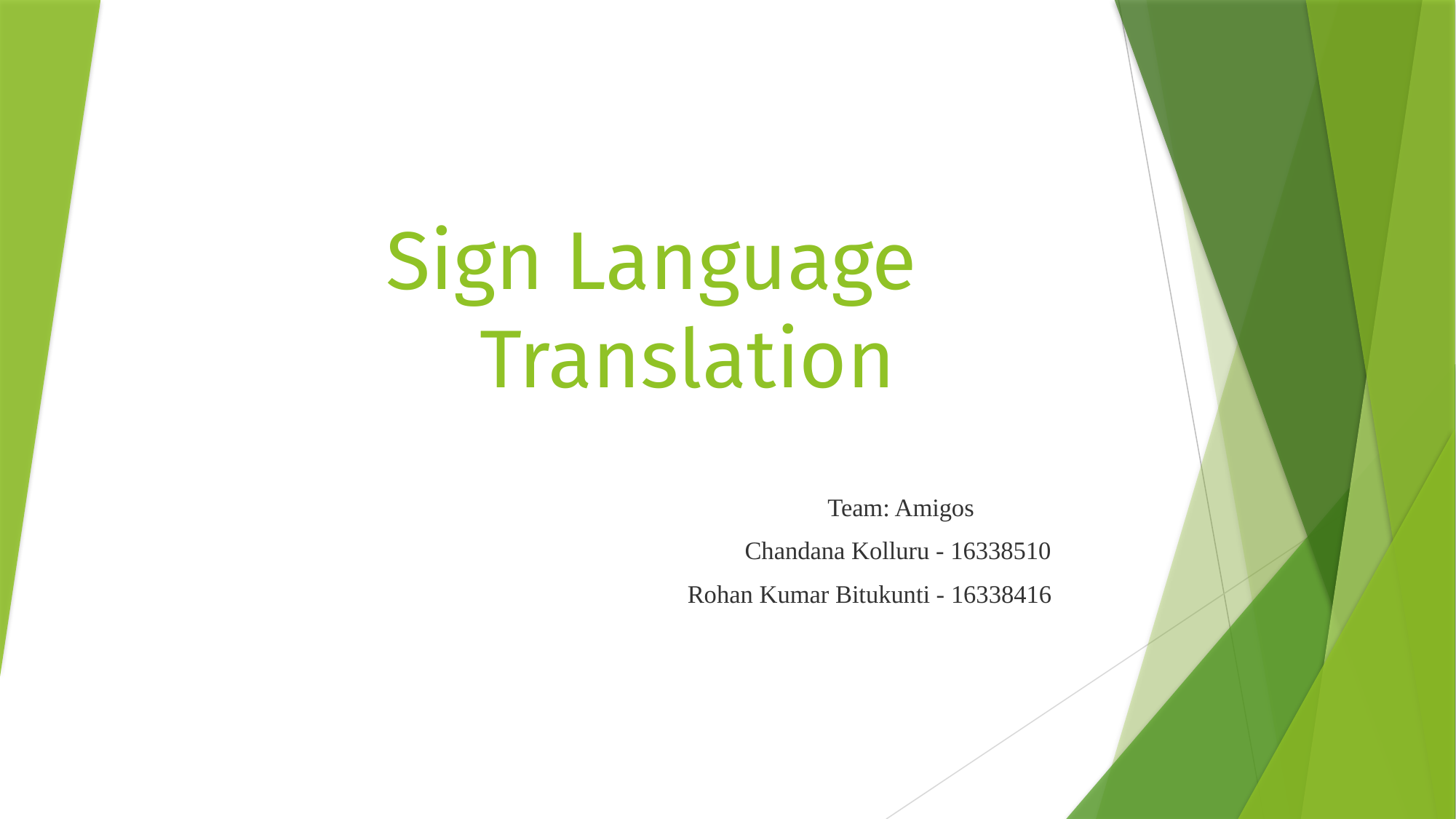

# Sign Language Translation
                                                                                                    Team: Amigos
                                                                                       Chandana Kolluru - 16338510
                                                                              Rohan Kumar Bitukunti - 16338416